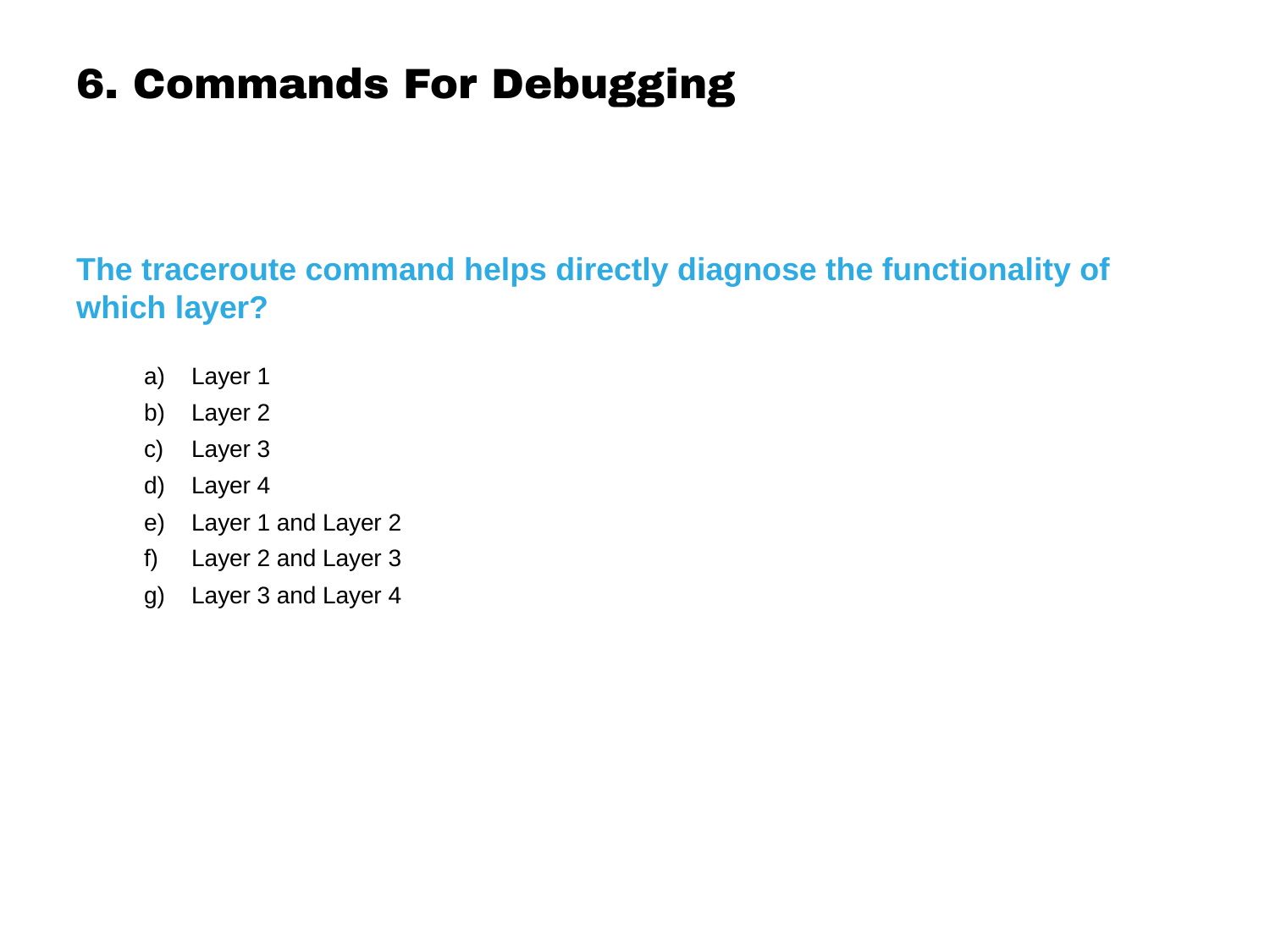

# 6. Commands For Debugging
The traceroute command helps directly diagnose the functionality of which layer?
Layer 1
Layer 2
Layer 3
Layer 4
Layer 1 and Layer 2
Layer 2 and Layer 3
Layer 3 and Layer 4